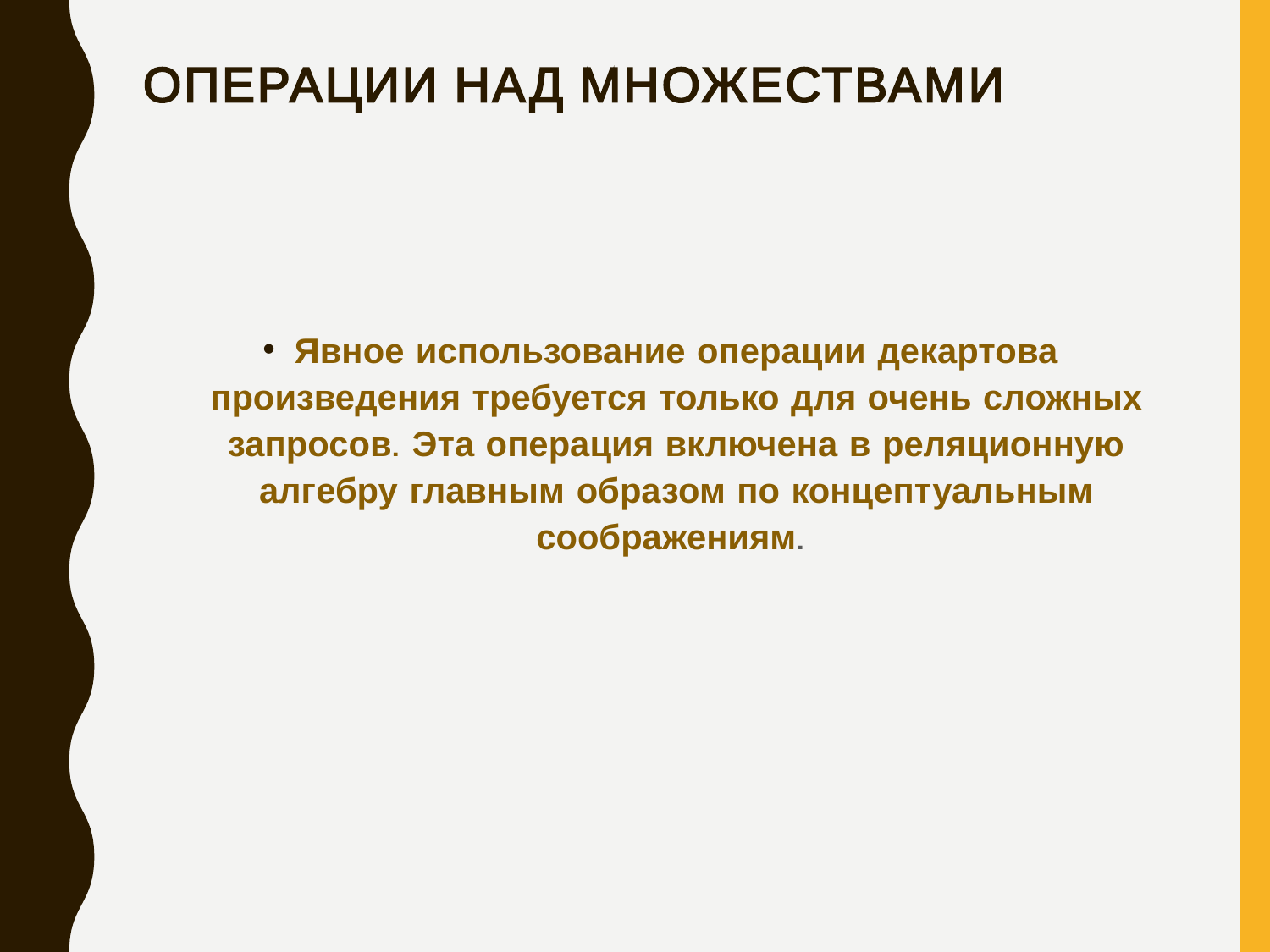

# операции над множествами
Явное использование операции декартова произведения требуется только для очень сложных запросов. Эта операция включена в реляционную алгебру главным образом по концептуальным соображениям.